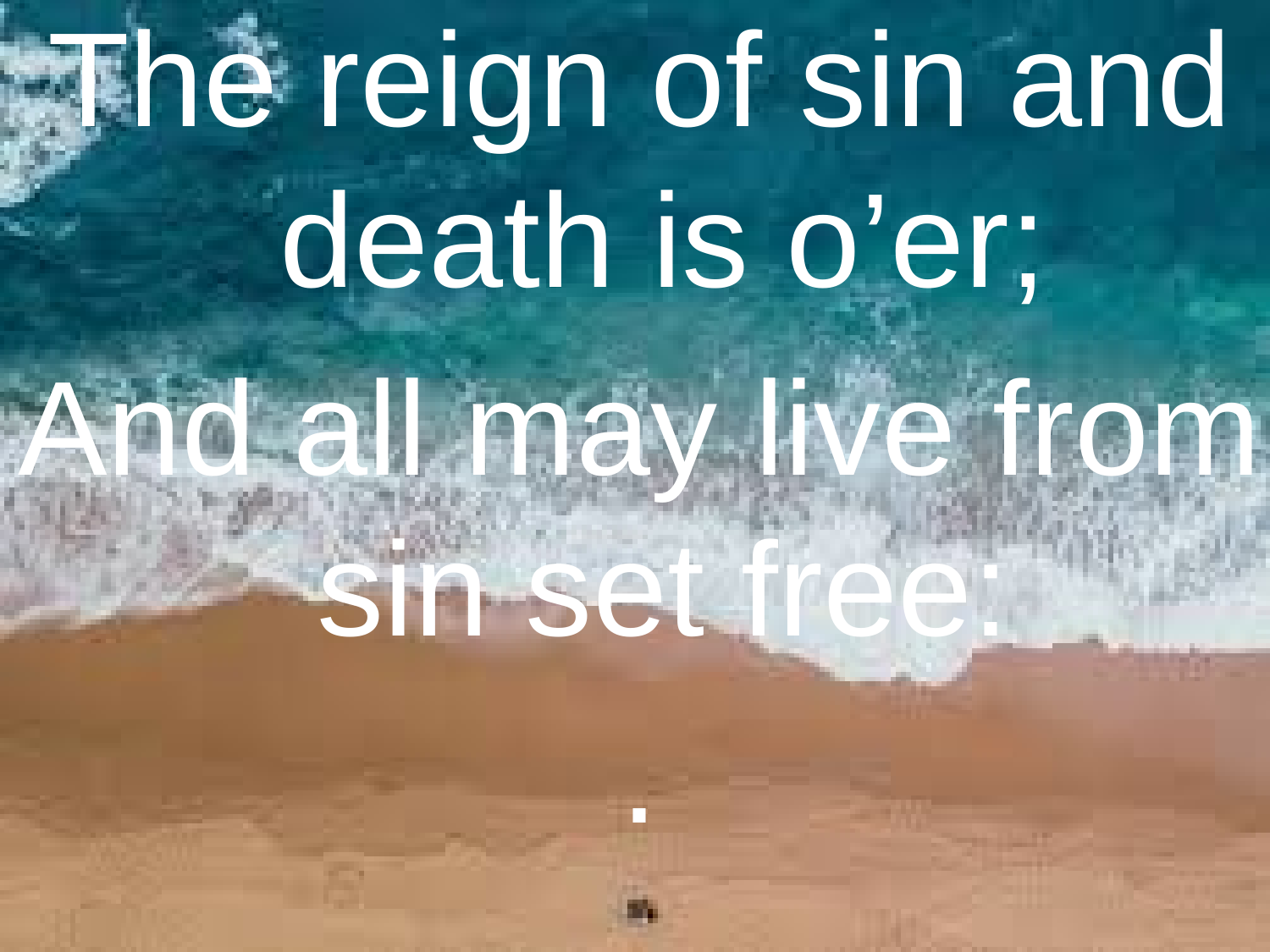

The reign of sin and death is o’er;
And all may live from sin set free:
.